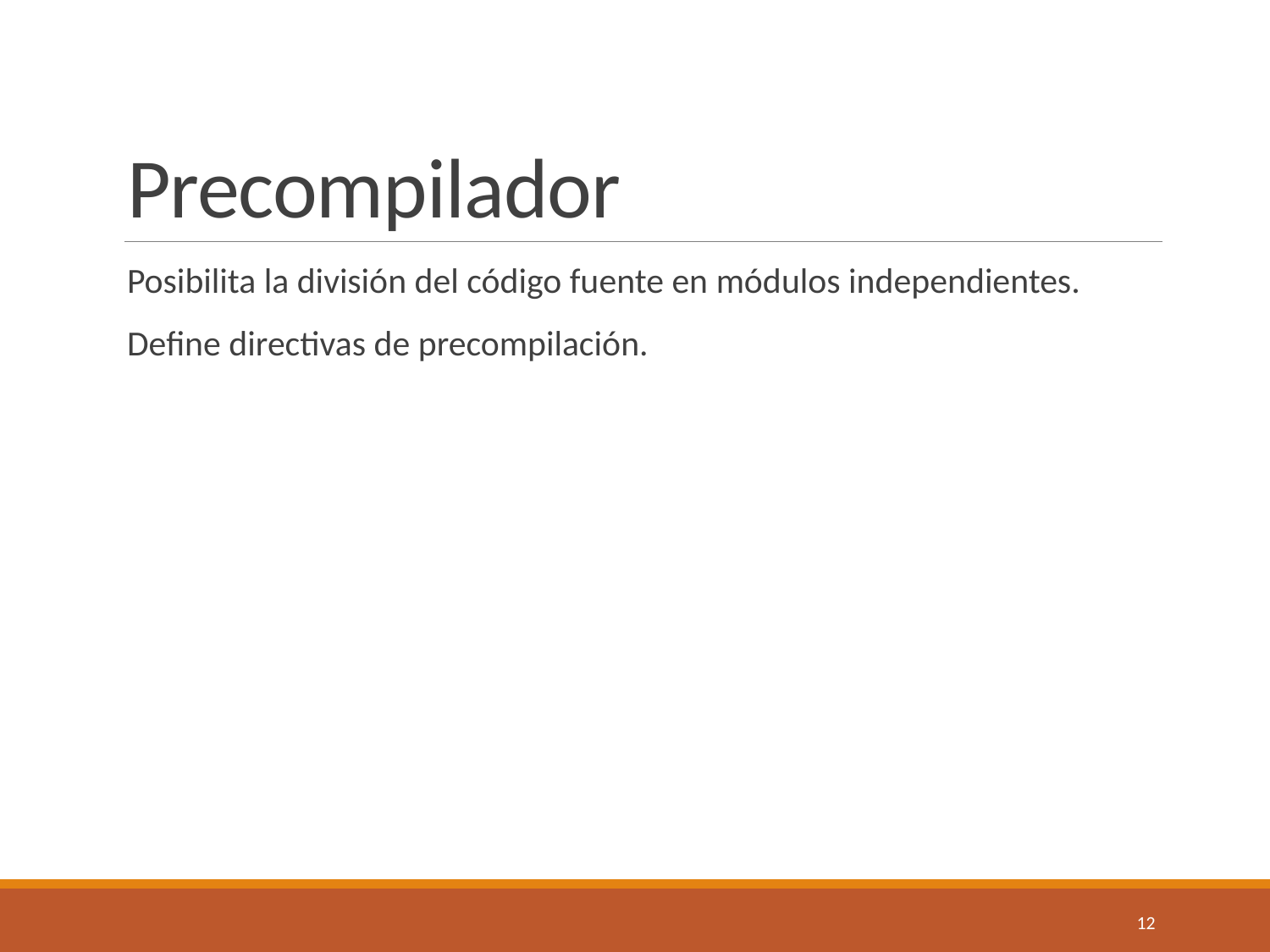

# Precompilador
Posibilita la división del código fuente en módulos independientes.
Define directivas de precompilación.

12